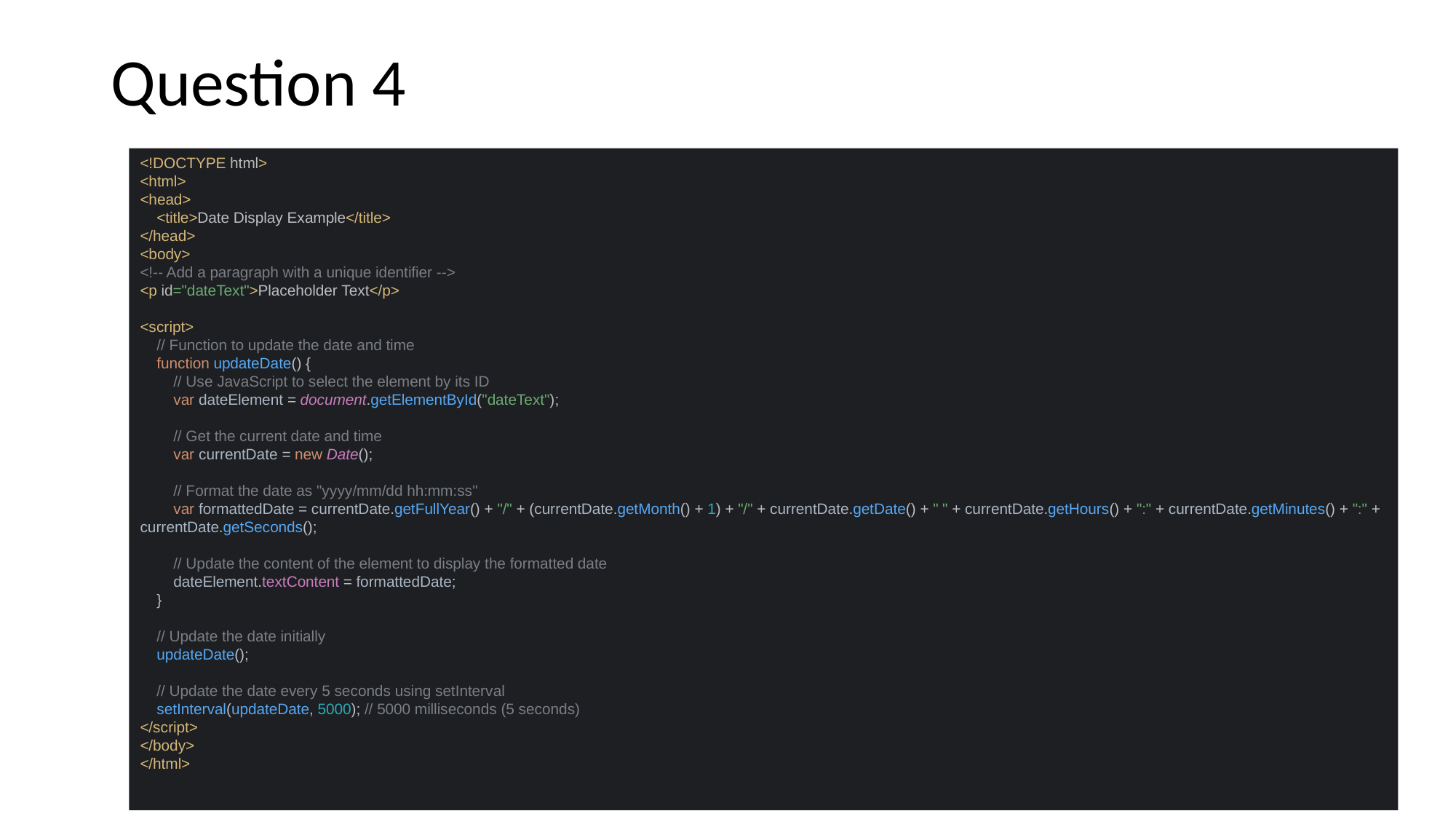

# Question 4
<!DOCTYPE html>
<html>
<head>
    <title>Date Display Example</title>
</head>
<body>
<!-- Add a paragraph with a unique identifier -->
<p id="dateText">Placeholder Text</p>
<script>
    // Function to update the date and time
    function updateDate() {
        // Use JavaScript to select the element by its ID
        var dateElement = document.getElementById("dateText");
        // Get the current date and time
        var currentDate = new Date();
        // Format the date as "yyyy/mm/dd hh:mm:ss"
        var formattedDate = currentDate.getFullYear() + "/" + (currentDate.getMonth() + 1) + "/" + currentDate.getDate() + " " + currentDate.getHours() + ":" + currentDate.getMinutes() + ":" + currentDate.getSeconds();
        // Update the content of the element to display the formatted date
        dateElement.textContent = formattedDate;
    }
    // Update the date initially
    updateDate();
    // Update the date every 5 seconds using setInterval
    setInterval(updateDate, 5000); // 5000 milliseconds (5 seconds)
</script>
</body>
</html>